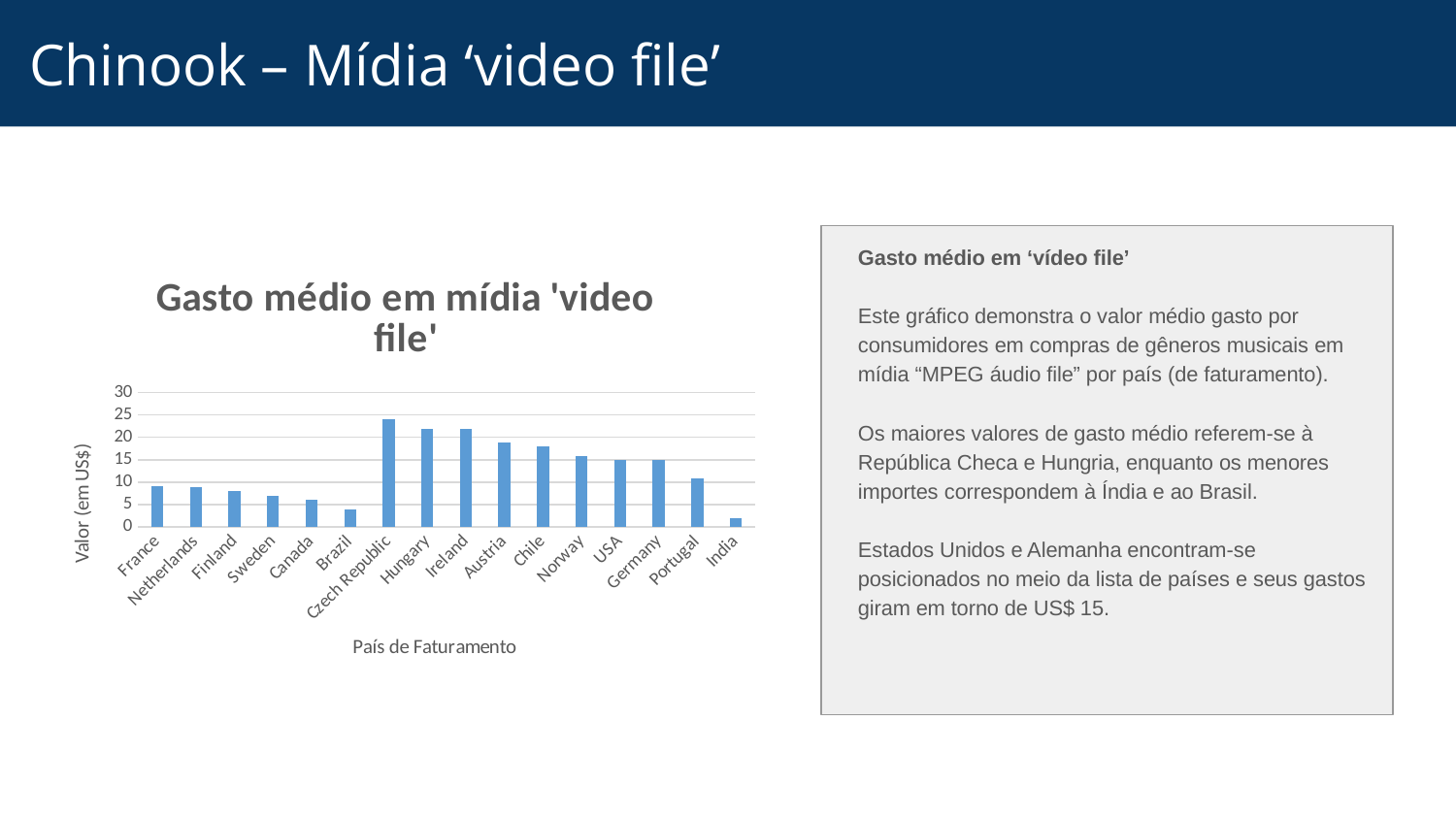

# Chinook – Mídia ‘video file’
Gasto médio em ‘vídeo file’

Este gráfico demonstra o valor médio gasto por consumidores em compras de gêneros musicais em mídia “MPEG áudio file” por país (de faturamento).

Os maiores valores de gasto médio referem-se à República Checa e Hungria, enquanto os menores importes correspondem à Índia e ao Brasil.

Estados Unidos e Alemanha encontram-se posicionados no meio da lista de países e seus gastos giram em torno de US$ 15.

### Chart: Gasto médio em mídia 'video file'

| Category | Gasto Médio |
|---|---|
| France | 9.07 |
| Netherlands | 8.94 |
| Finland | 7.96 |
| Sweden | 6.94 |
| Canada | 5.96 |
| Brazil | 3.98 |
| Czech Republic | 24.06 |
| Hungary | 21.86 |
| Ireland | 21.86 |
| Austria | 18.86 |
| Chile | 17.91 |
| Norway | 15.86 |
| USA | 14.94 |
| Germany | 14.91 |
| Portugal | 10.91 |
| India | 1.99 |